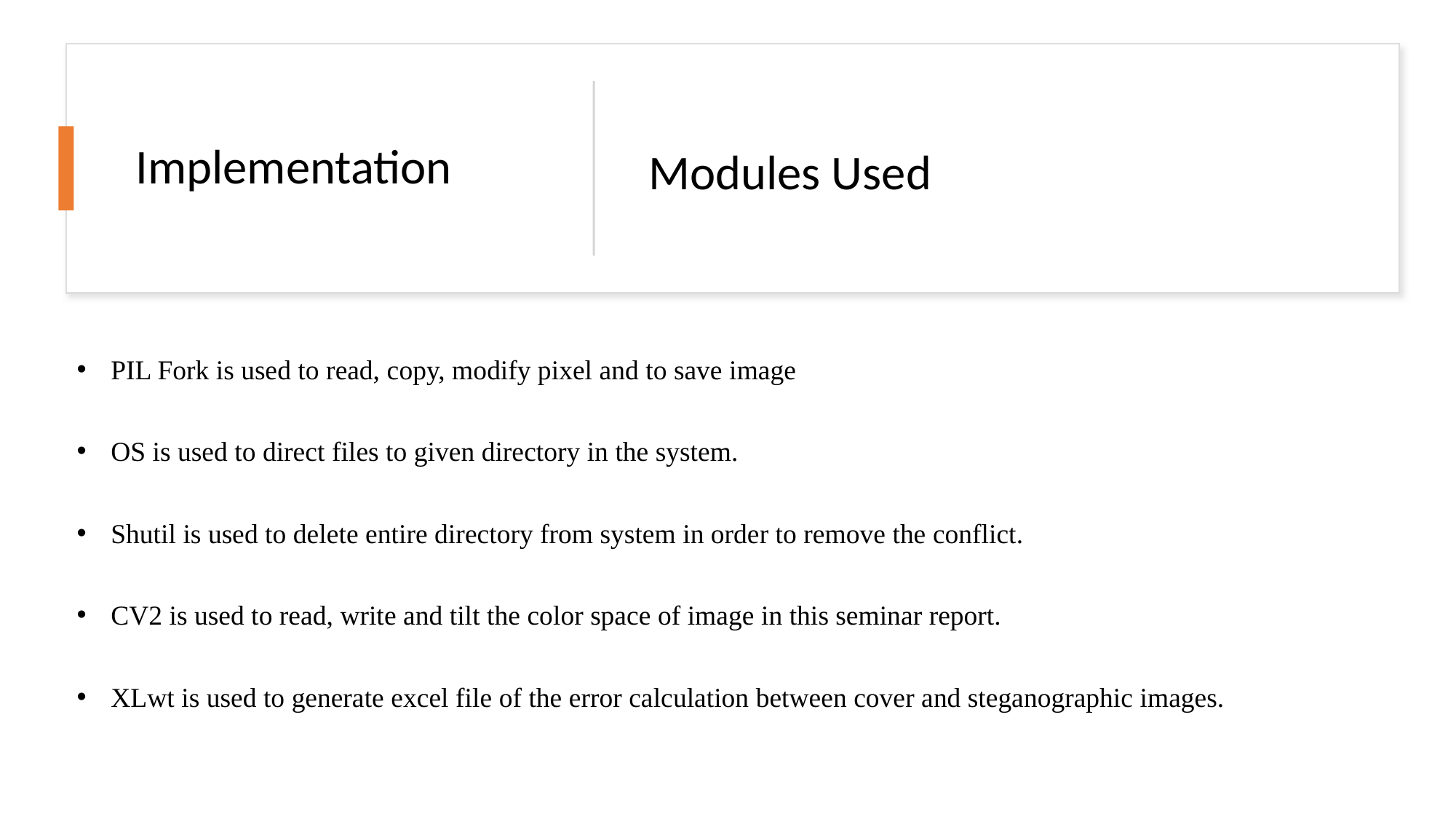

# Implementation
Modules Used

PIL Fork is used to read, copy, modify pixel and to save image
OS is used to direct files to given directory in the system.
Shutil is used to delete entire directory from system in order to remove the conflict.
CV2 is used to read, write and tilt the color space of image in this seminar report.
XLwt is used to generate excel file of the error calculation between cover and steganographic images.